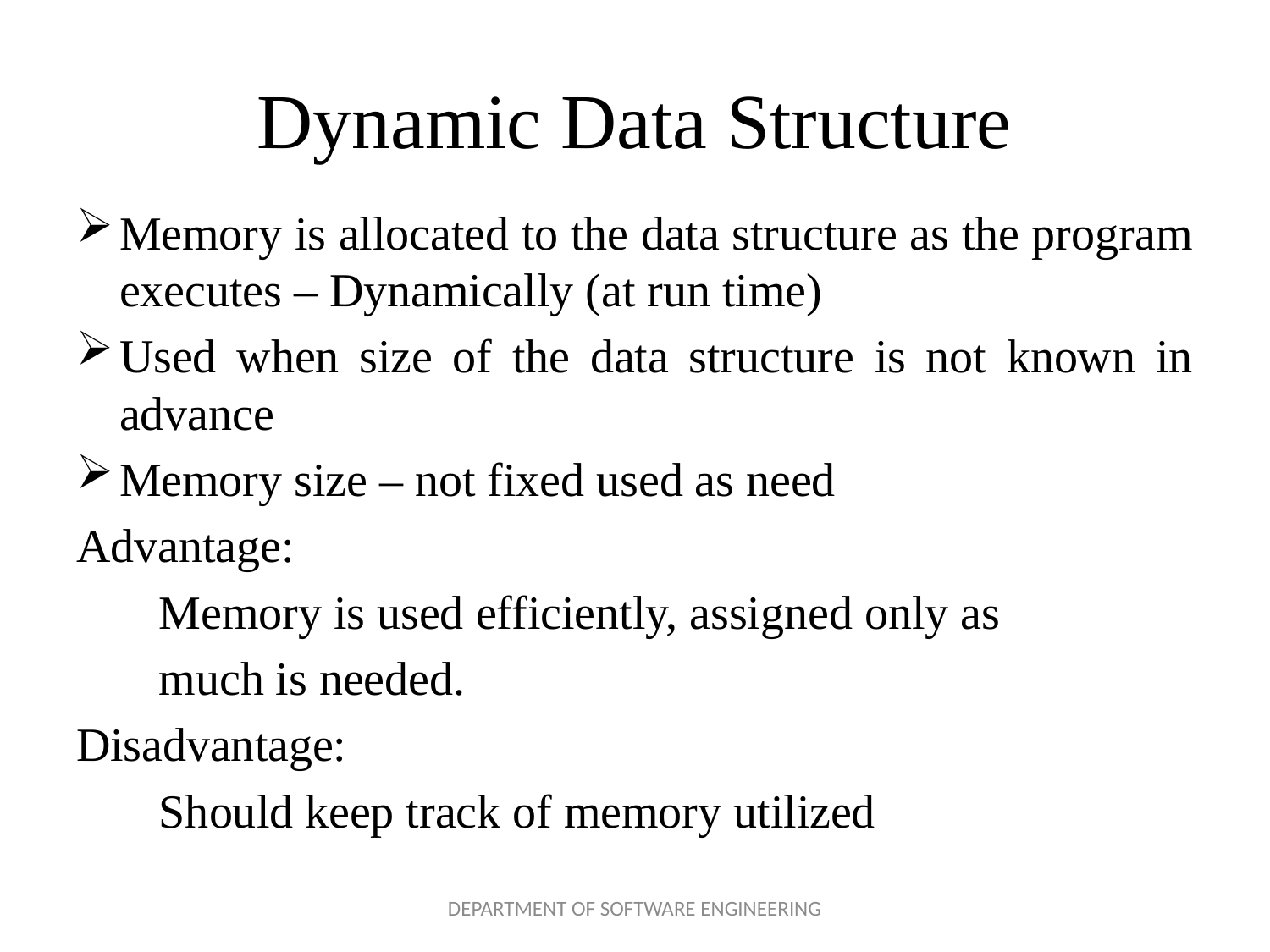

# Dynamic Data Structure
Memory is allocated to the data structure as the program executes – Dynamically (at run time)
Used when size of the data structure is not known in advance
Memory size – not fixed used as need
Advantage:
       Memory is used efficiently, assigned only as
       much is needed.
Disadvantage:
       Should keep track of memory utilized

DEPARTMENT OF SOFTWARE ENGINEERING